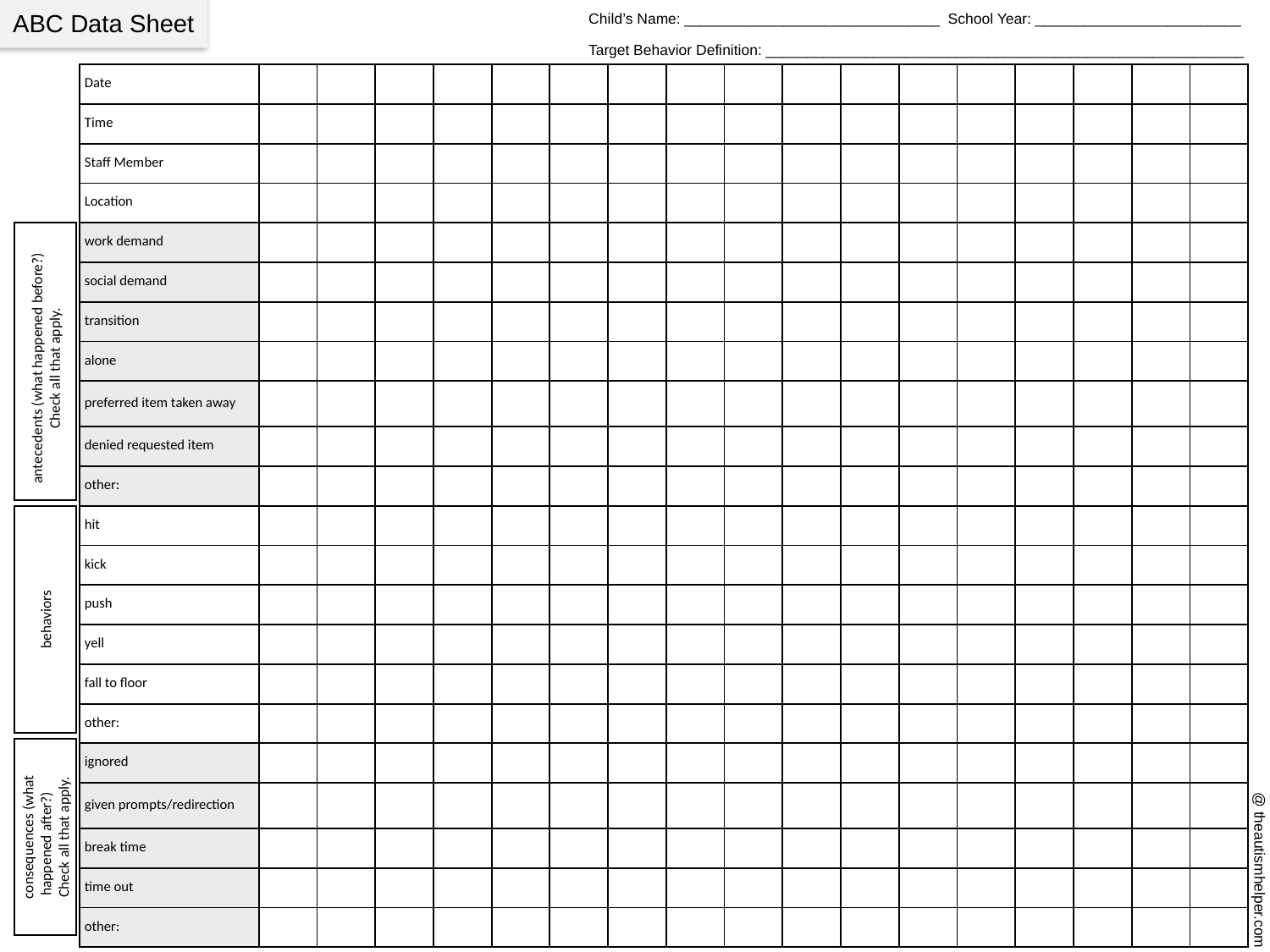

ABC Data Sheet
Child’s Name: _______________________________  School Year: _________________________
Target Behavior Definition: __________________________________________________________
| Date |  |  |  |  |  |  |  |  |  |  |  |  |  |  |  |  |  |
| --- | --- | --- | --- | --- | --- | --- | --- | --- | --- | --- | --- | --- | --- | --- | --- | --- | --- |
| Time |  |  |  |  |  |  |  |  |  |  |  |  |  |  |  |  |  |
| Staff Member |  |  |  |  |  |  |  |  |  |  |  |  |  |  |  |  |  |
| Location |  |  |  |  |  |  |  |  |  |  |  |  |  |  |  |  |  |
| work demand |  |  |  |  |  |  |  |  |  |  |  |  |  |  |  |  |  |
| social demand |  |  |  |  |  |  |  |  |  |  |  |  |  |  |  |  |  |
| transition |  |  |  |  |  |  |  |  |  |  |  |  |  |  |  |  |  |
| alone |  |  |  |  |  |  |  |  |  |  |  |  |  |  |  |  |  |
| preferred item taken away |  |  |  |  |  |  |  |  |  |  |  |  |  |  |  |  |  |
| denied requested item |  |  |  |  |  |  |  |  |  |  |  |  |  |  |  |  |  |
| other: |  |  |  |  |  |  |  |  |  |  |  |  |  |  |  |  |  |
| hit |  |  |  |  |  |  |  |  |  |  |  |  |  |  |  |  |  |
| kick |  |  |  |  |  |  |  |  |  |  |  |  |  |  |  |  |  |
| push |  |  |  |  |  |  |  |  |  |  |  |  |  |  |  |  |  |
| yell |  |  |  |  |  |  |  |  |  |  |  |  |  |  |  |  |  |
| fall to floor |  |  |  |  |  |  |  |  |  |  |  |  |  |  |  |  |  |
| other: |  |  |  |  |  |  |  |  |  |  |  |  |  |  |  |  |  |
| ignored |  |  |  |  |  |  |  |  |  |  |  |  |  |  |  |  |  |
| given prompts/redirection |  |  |  |  |  |  |  |  |  |  |  |  |  |  |  |  |  |
| break time |  |  |  |  |  |  |  |  |  |  |  |  |  |  |  |  |  |
| time out |  |  |  |  |  |  |  |  |  |  |  |  |  |  |  |  |  |
| other: |  |  |  |  |  |  |  |  |  |  |  |  |  |  |  |  |  |

antecedents (what happened before?) Check all that apply.

behaviors

consequences (what happened after?)
Check all that apply.
@ theautismhelper.com